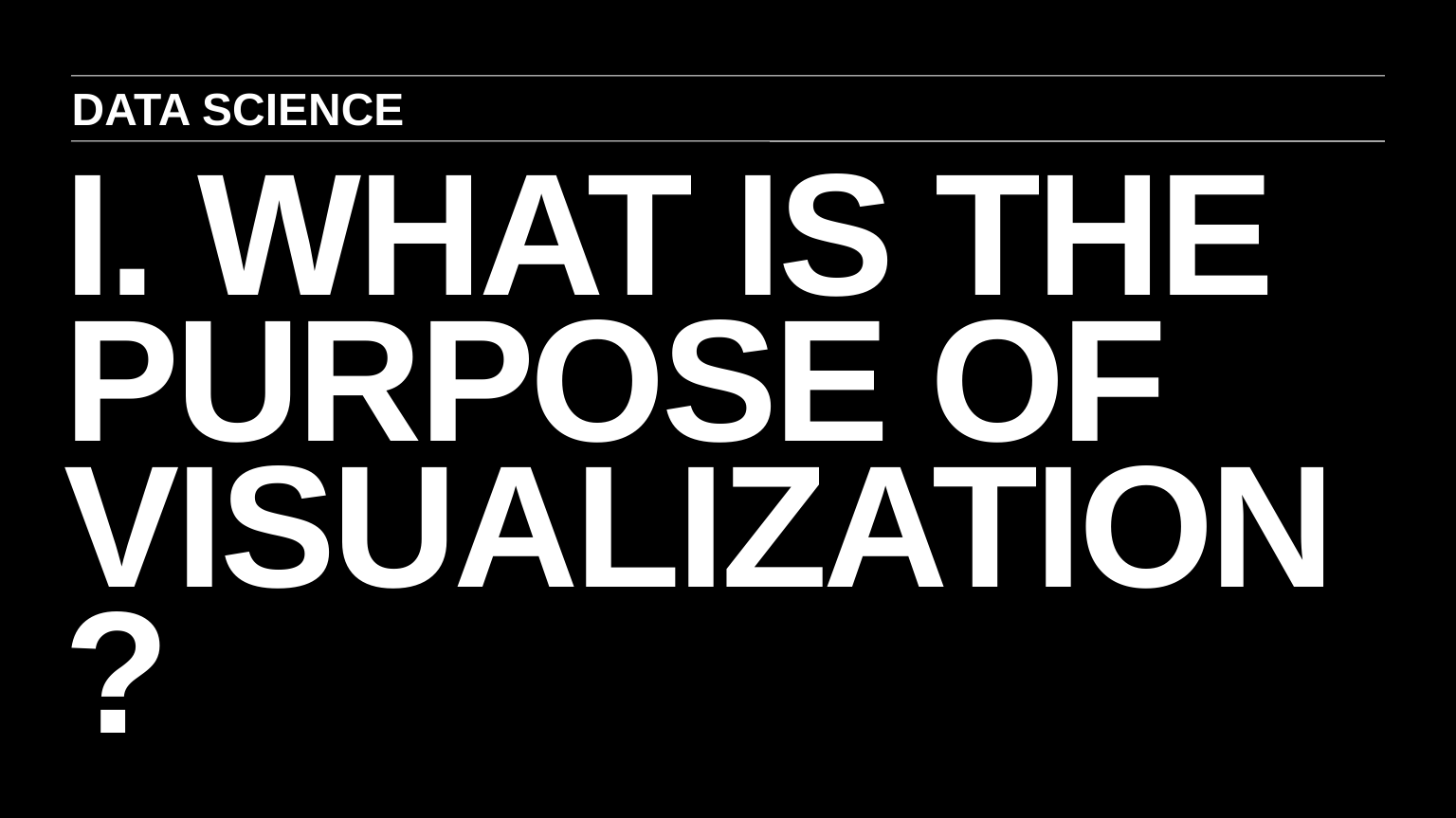

Data science
# i. What is the purpose of visualization?